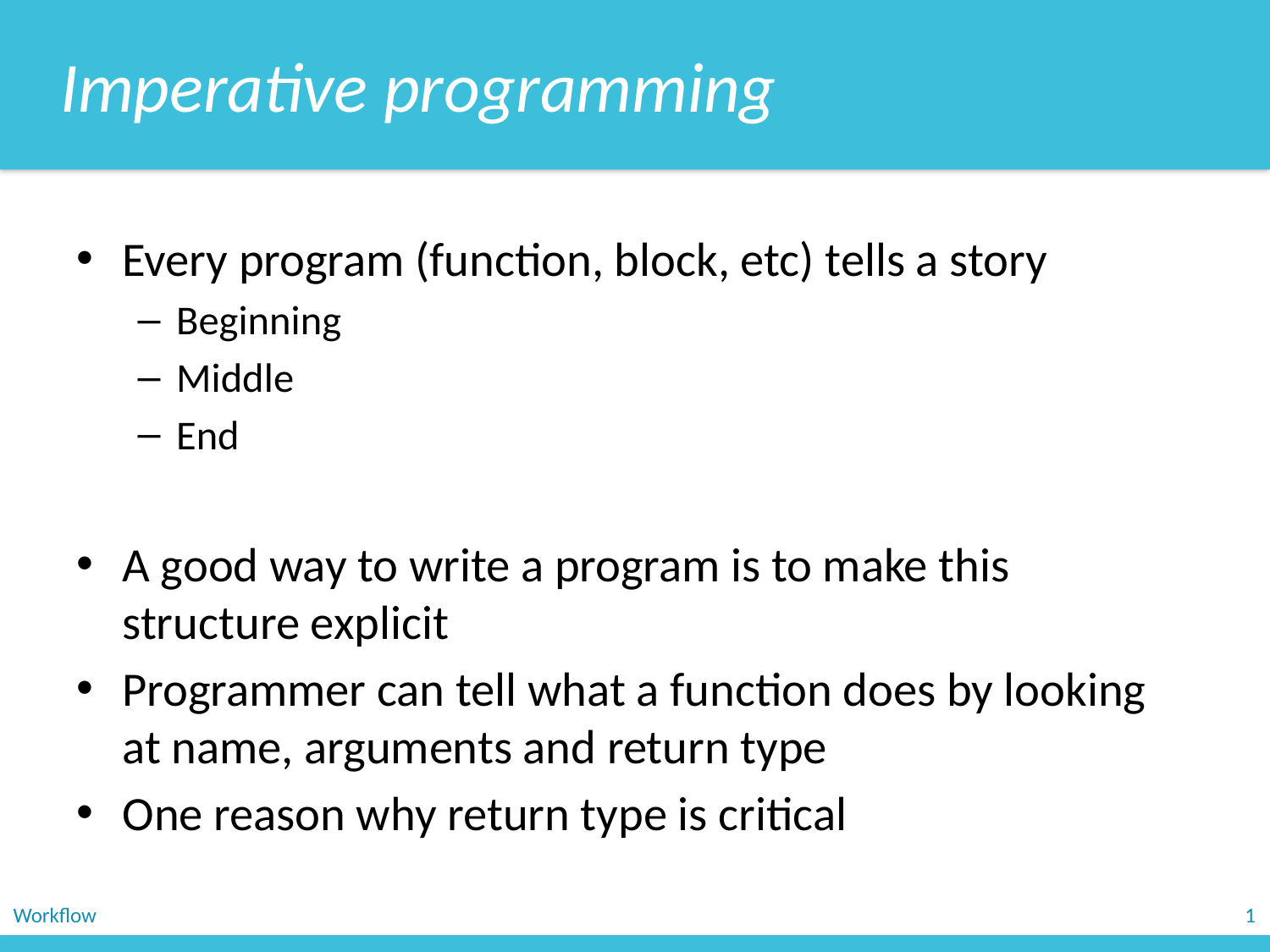

Imperative programming
Every program (function, block, etc) tells a story
Beginning
Middle
End

A good way to write a program is to make this  structure explicit
Programmer can tell what a function does by looking at name, arguments and return type
One reason why return type is critical

Workflow
1